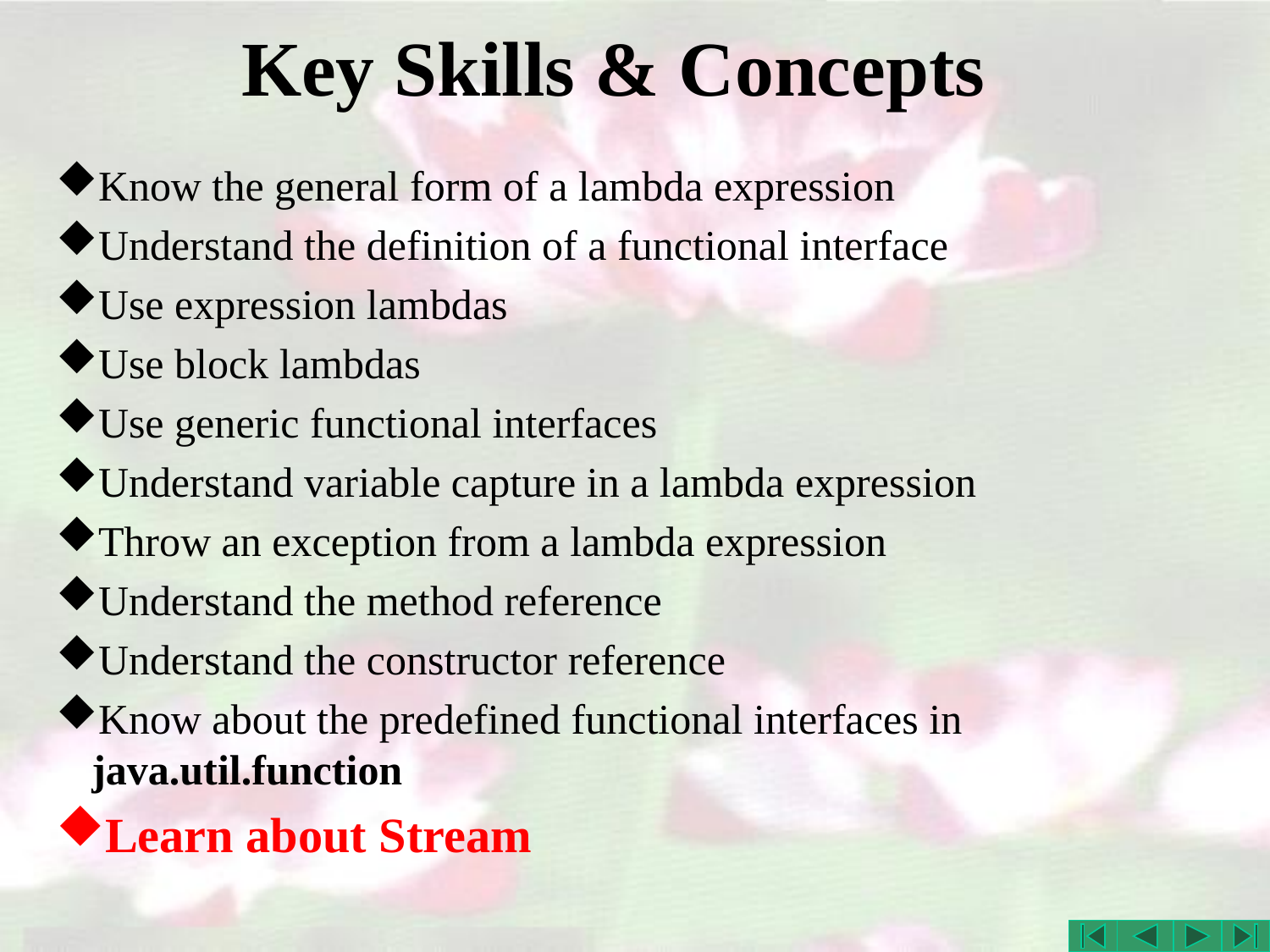

# Key Skills & Concepts
Know the general form of a lambda expression
Understand the definition of a functional interface
Use expression lambdas
Use block lambdas
Use generic functional interfaces
Understand variable capture in a lambda expression
Throw an exception from a lambda expression
Understand the method reference
Understand the constructor reference
Know about the predefined functional interfaces in java.util.function
Learn about Stream